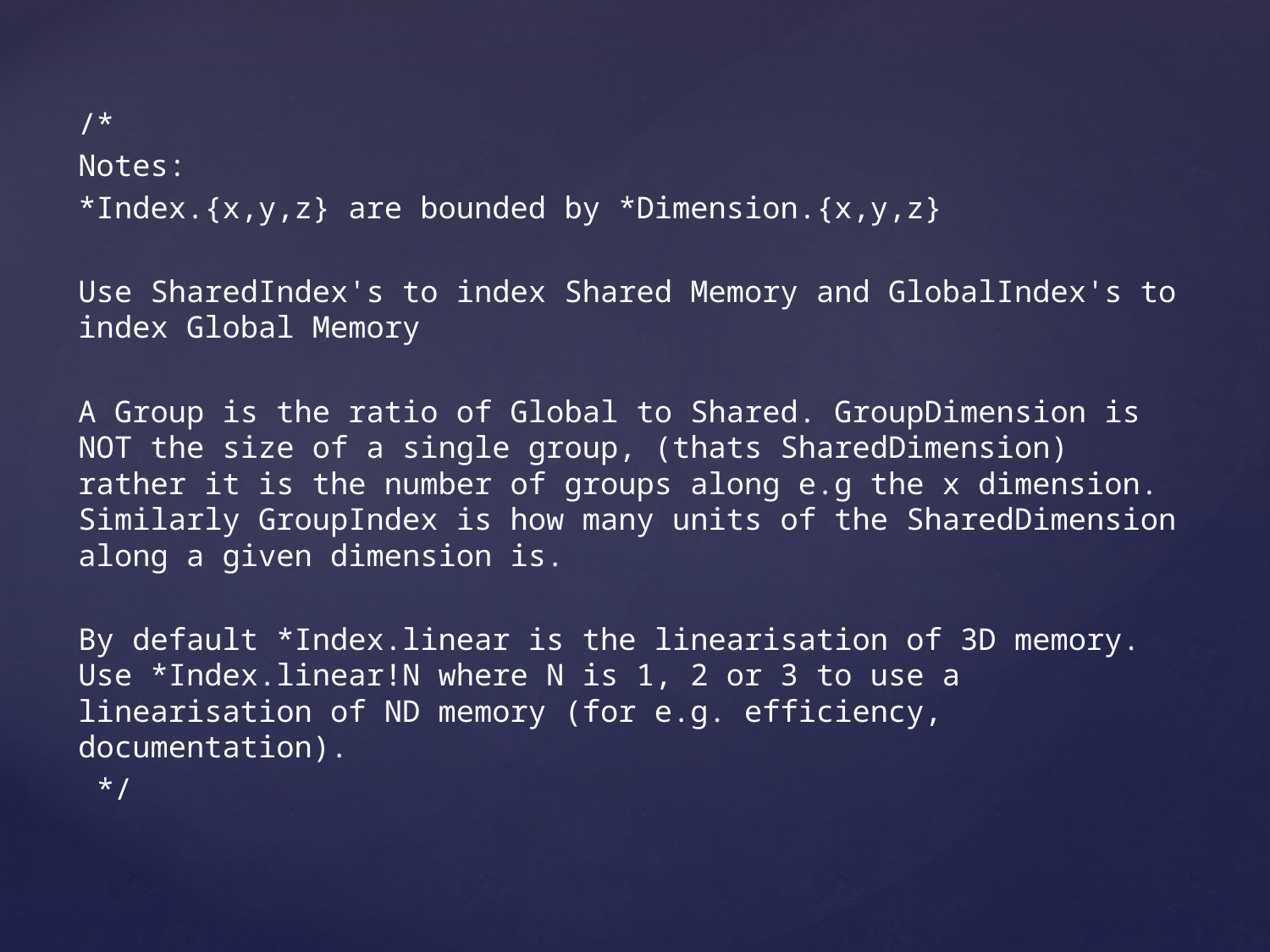

/*
Notes:
*Index.{x,y,z} are bounded by *Dimension.{x,y,z}

Use SharedIndex's to index Shared Memory and GlobalIndex's to index Global Memory

A Group is the ratio of Global to Shared. GroupDimension is NOT the size of a single group, (thats SharedDimension) rather it is the number of groups along e.g the x dimension. Similarly GroupIndex is how many units of the SharedDimension along a given dimension is.

By default *Index.linear is the linearisation of 3D memory. Use *Index.linear!N where N is 1, 2 or 3 to use a linearisation of ND memory (for e.g. efficiency, documentation).
 */